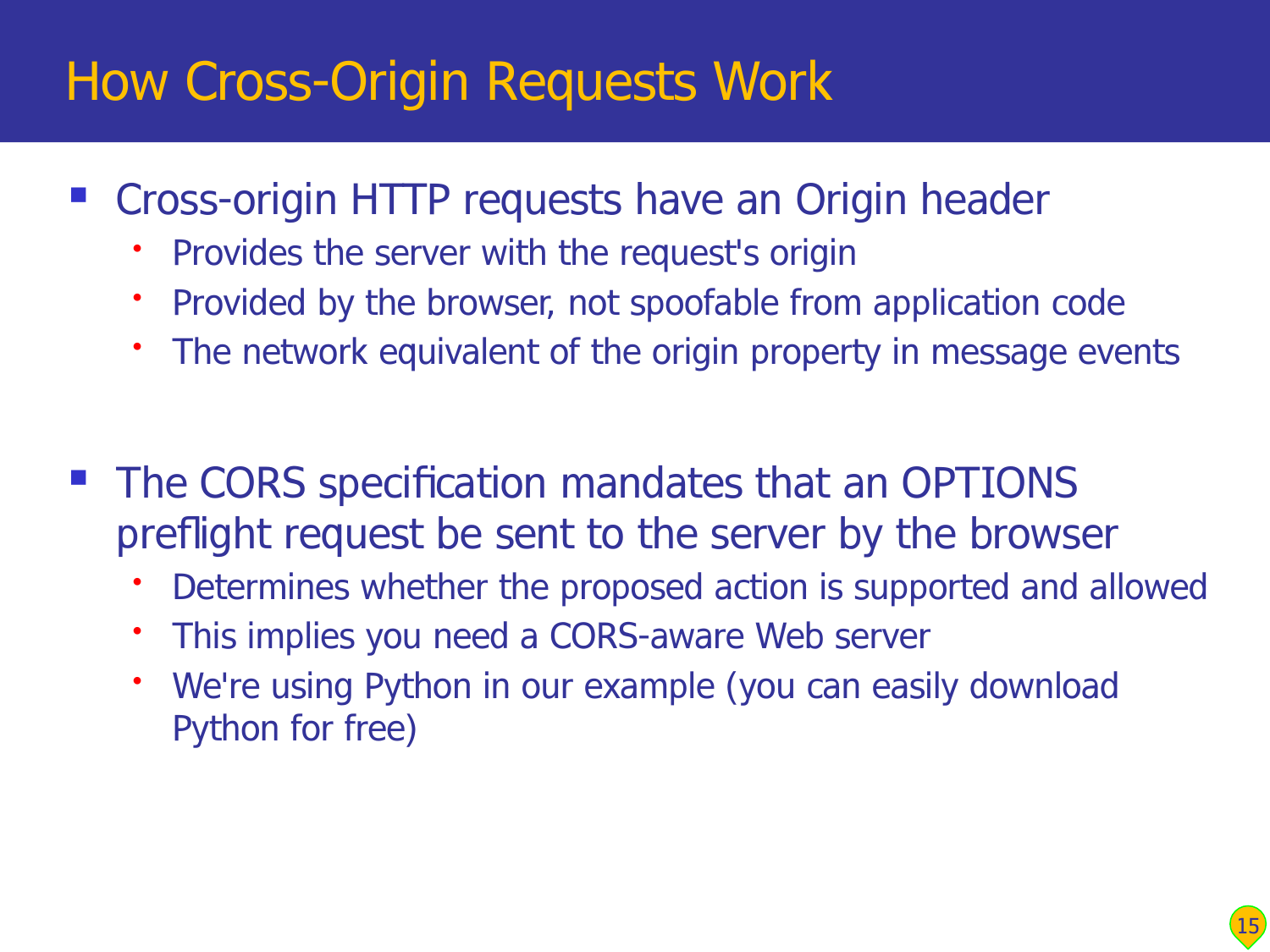

# How Cross-Origin Requests Work
Cross-origin HTTP requests have an Origin header
Provides the server with the request's origin
Provided by the browser, not spoofable from application code
The network equivalent of the origin property in message events

The CORS specification mandates that an OPTIONS preflight request be sent to the server by the browser
Determines whether the proposed action is supported and allowed
This implies you need a CORS-aware Web server
We're using Python in our example (you can easily download Python for free)
15